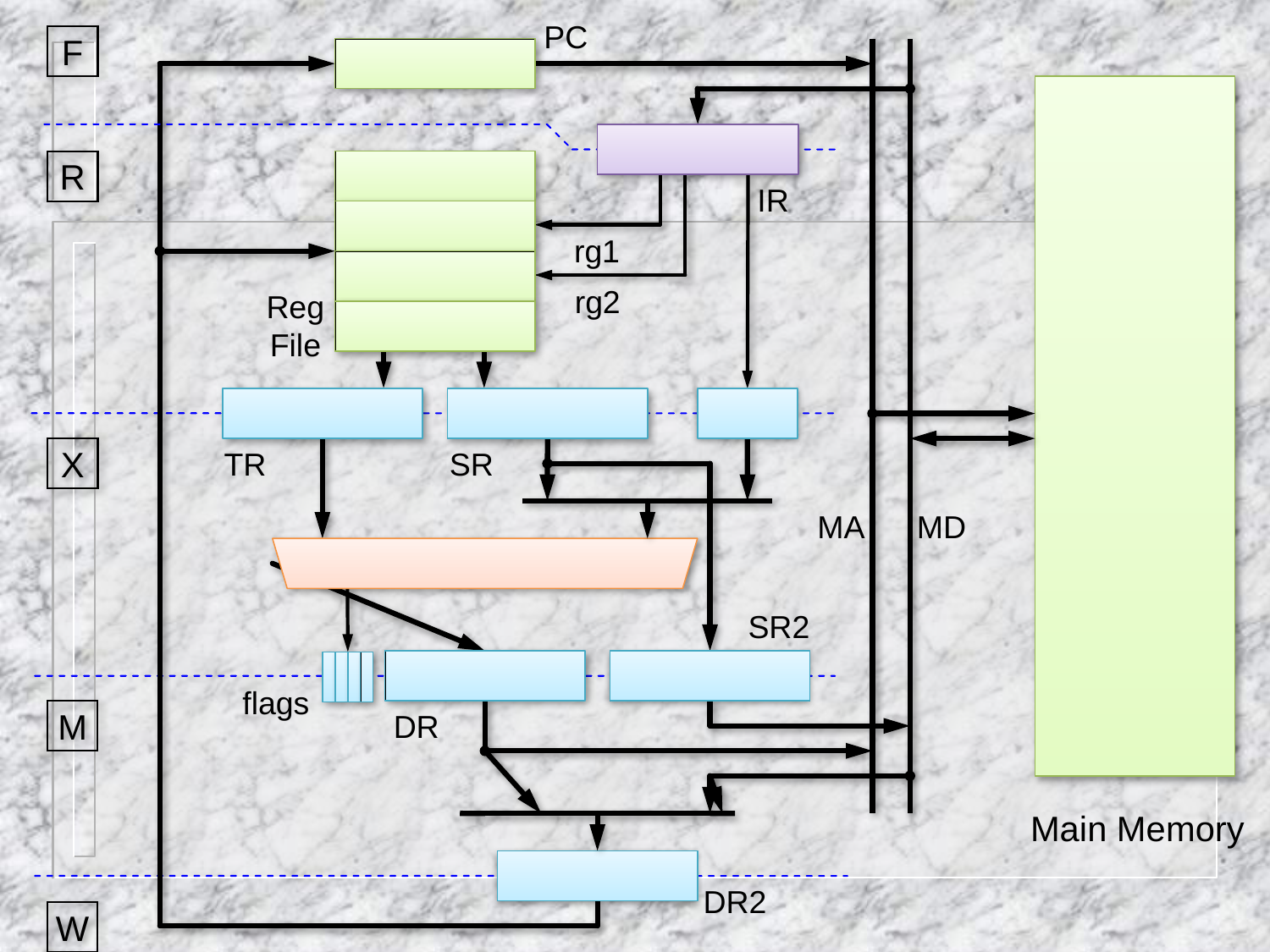

PC
F

R

IR

rg1

rg2
Reg
File

TR
SR
X
MA
MD

SR2

flags
M
DR
Main Memory

DR2
32
W